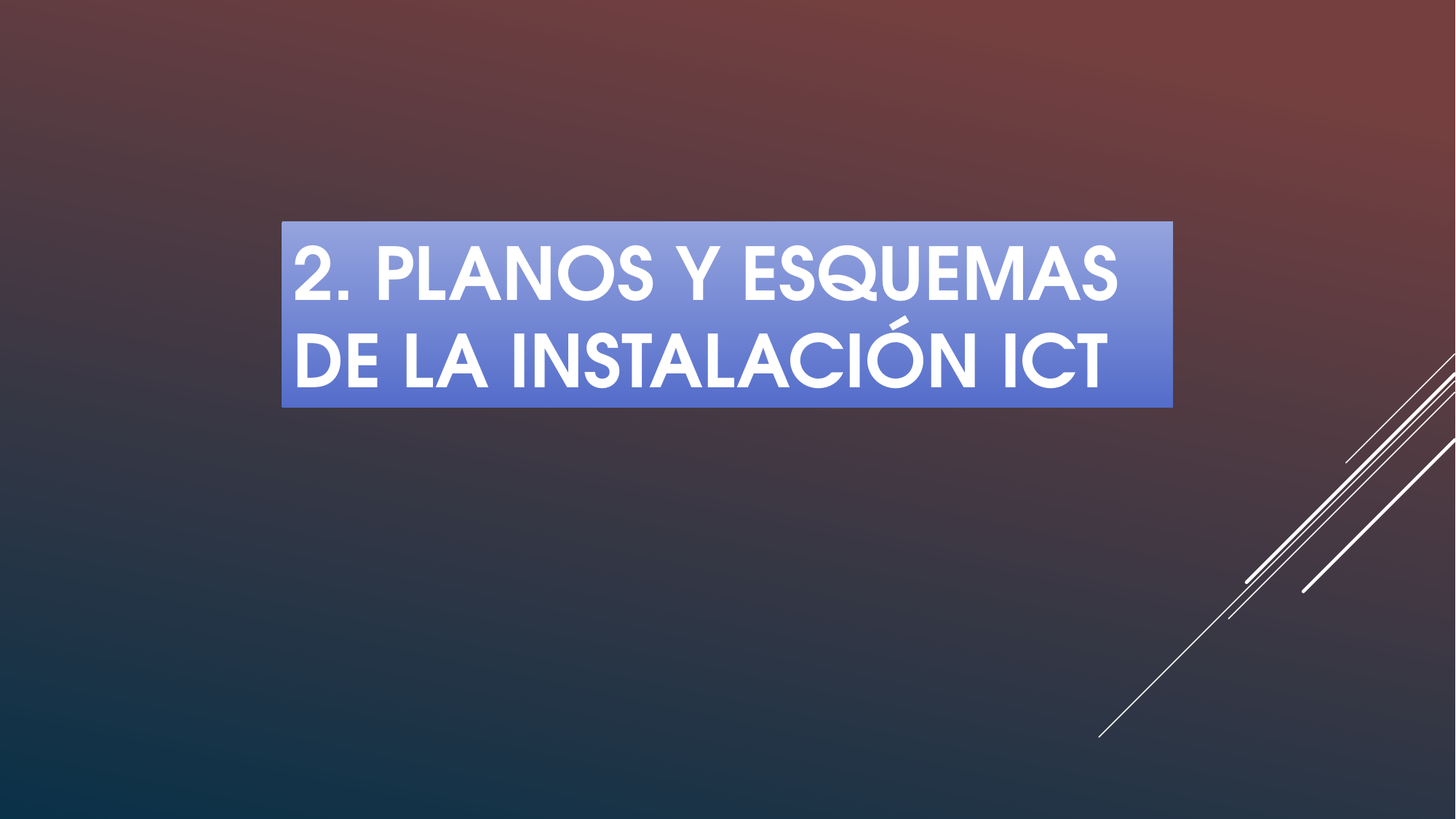

2. PLANOS Y ESQUEMAS DE LA INSTALACIÓN ICT